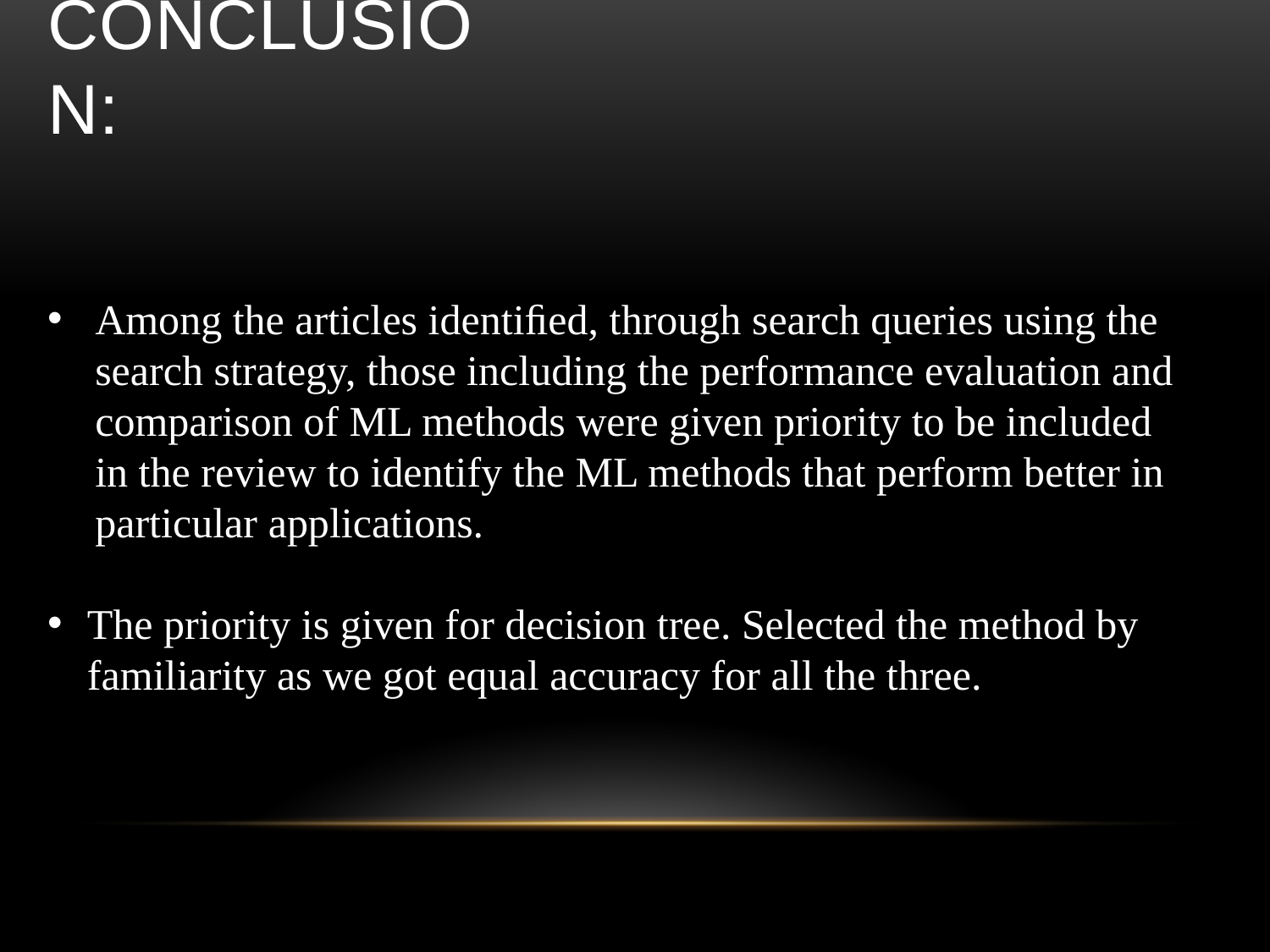

# CONCLUSION:
Among the articles identiﬁed, through search queries using the search strategy, those including the performance evaluation and comparison of ML methods were given priority to be included in the review to identify the ML methods that perform better in particular applications.

The priority is given for decision tree. Selected the method by familiarity as we got equal accuracy for all the three.